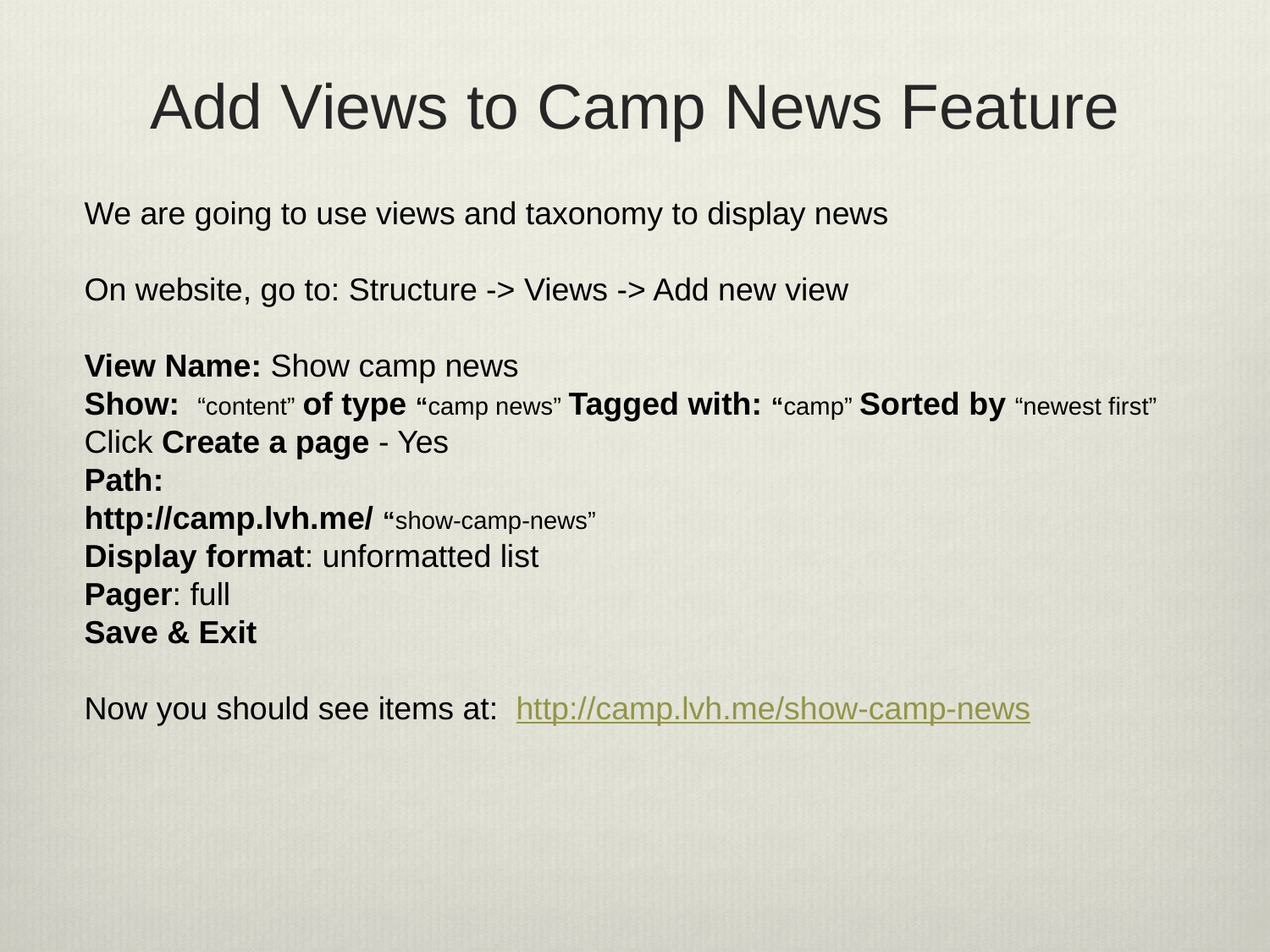

# Add Views to Camp News Feature
We are going to use views and taxonomy to display news

On website, go to: Structure -> Views -> Add new view

View Name: Show camp news
Show:  “content” of type “camp news” Tagged with: “camp” Sorted by “newest first”
Click Create a page - Yes
Path:
http://camp.lvh.me/ “show-camp-news”
Display format: unformatted list
Pager: full
Save & Exit

Now you should see items at:  http://camp.lvh.me/show-camp-news